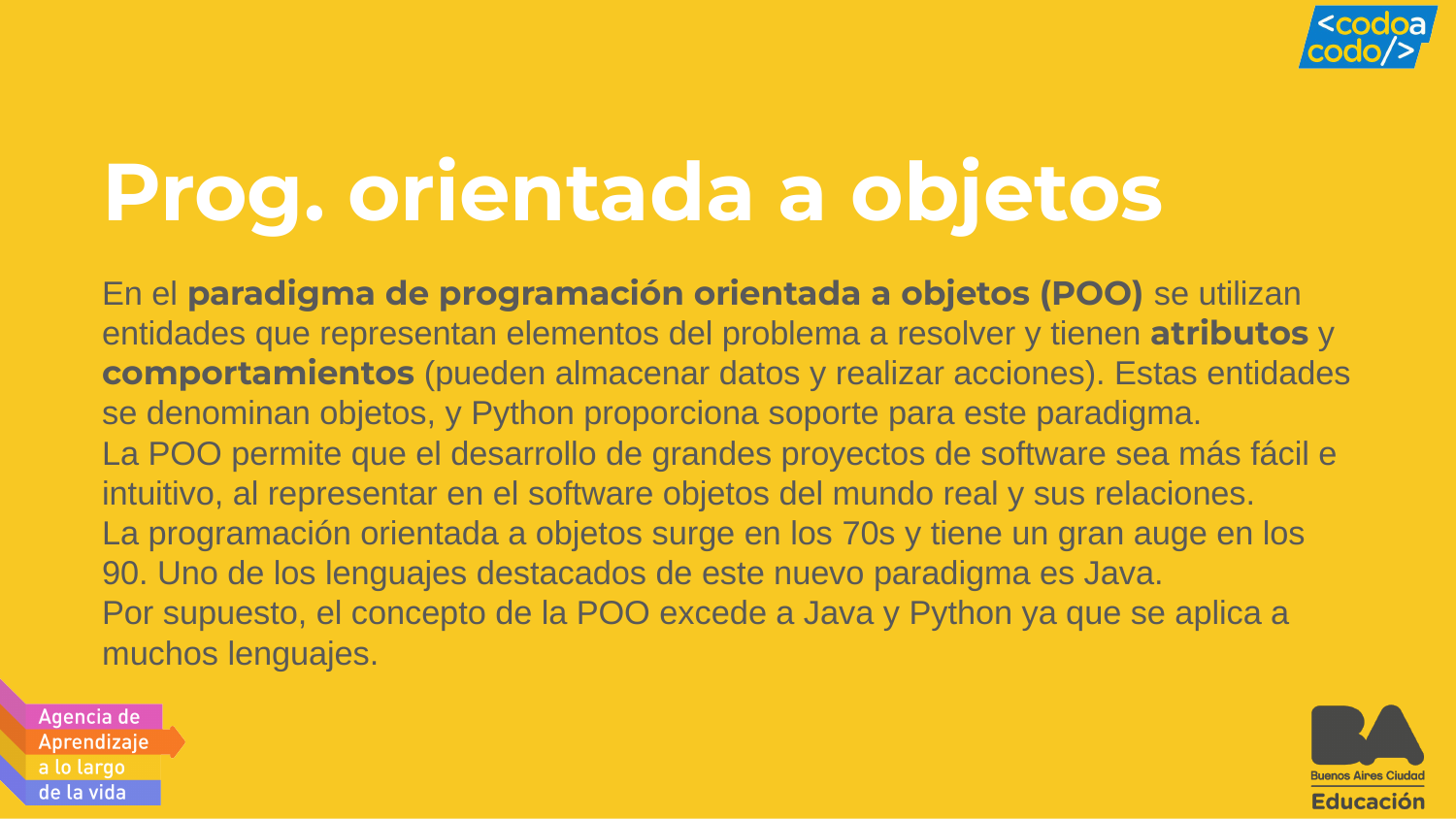

# Prog. orientada a objetos
En el paradigma de programación orientada a objetos (POO) se utilizan entidades que representan elementos del problema a resolver y tienen atributos y comportamientos (pueden almacenar datos y realizar acciones). Estas entidades se denominan objetos, y Python proporciona soporte para este paradigma.
La POO permite que el desarrollo de grandes proyectos de software sea más fácil e intuitivo, al representar en el software objetos del mundo real y sus relaciones.
La programación orientada a objetos surge en los 70s y tiene un gran auge en los 90. Uno de los lenguajes destacados de este nuevo paradigma es Java.
Por supuesto, el concepto de la POO excede a Java y Python ya que se aplica a muchos lenguajes.